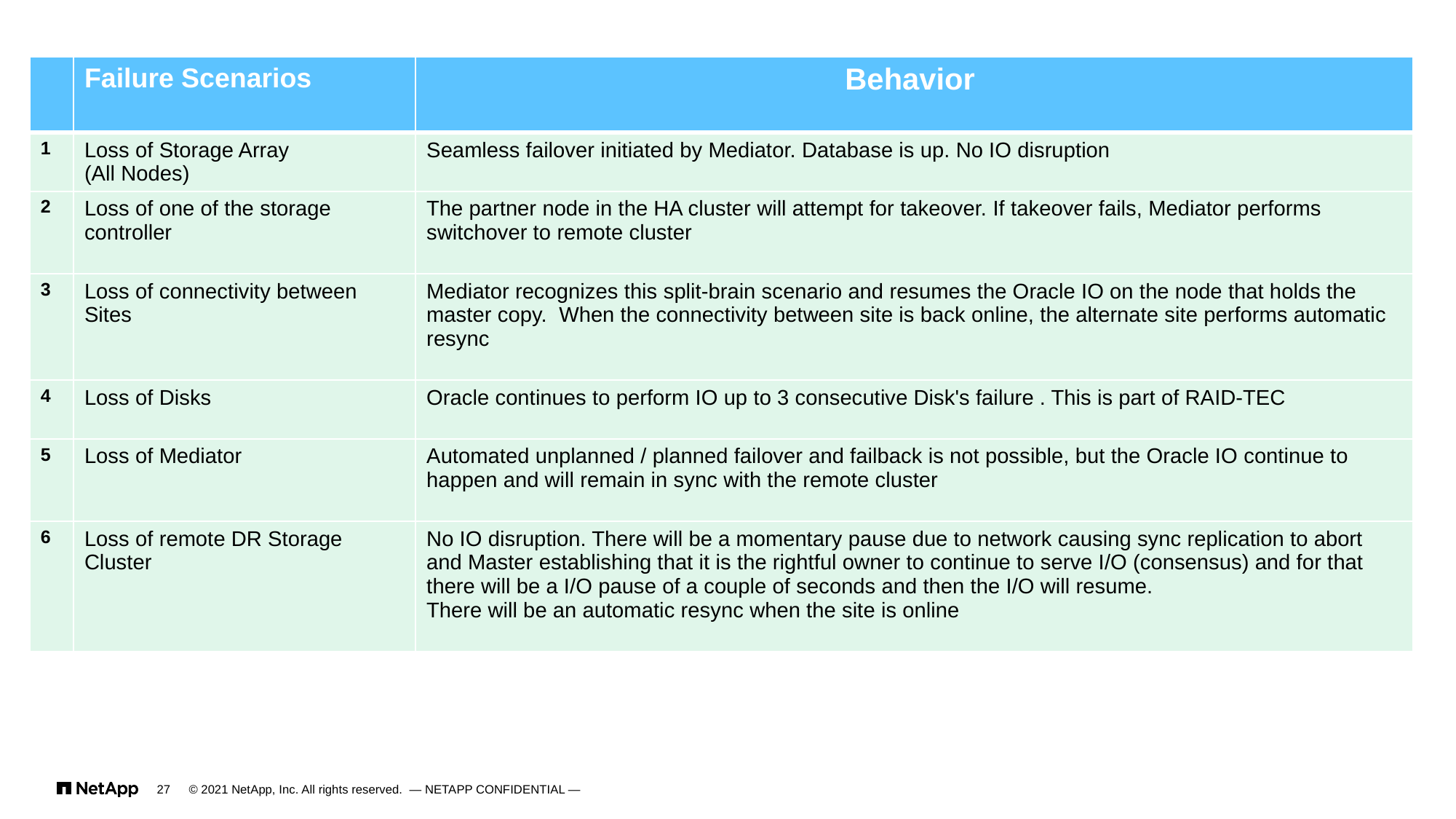

|  | Failure Scenarios | Behavior |
| --- | --- | --- |
| 1 | Loss of Storage Array (All Nodes) | Seamless failover initiated by Mediator. Database is up. No IO disruption |
| 2 | Loss of one of the storage controller | The partner node in the HA cluster will attempt for takeover. If takeover fails, Mediator performs switchover to remote cluster |
| 3 | Loss of connectivity between Sites | Mediator recognizes this split-brain scenario and resumes the Oracle IO on the node that holds the master copy. When the connectivity between site is back online, the alternate site performs automatic resync |
| 4 | Loss of Disks | Oracle continues to perform IO up to 3 consecutive Disk's failure . This is part of RAID-TEC |
| 5 | Loss of Mediator | Automated unplanned / planned failover and failback is not possible, but the Oracle IO continue to happen and will remain in sync with the remote cluster |
| 6 | Loss of remote DR Storage Cluster | No IO disruption. There will be a momentary pause due to network causing sync replication to abort and Master establishing that it is the rightful owner to continue to serve I/O (consensus) and for that there will be a I/O pause of a couple of seconds and then the I/O will resume. There will be an automatic resync when the site is online |
27
© 2021 NetApp, Inc. All rights reserved.  — NETAPP CONFIDENTIAL —